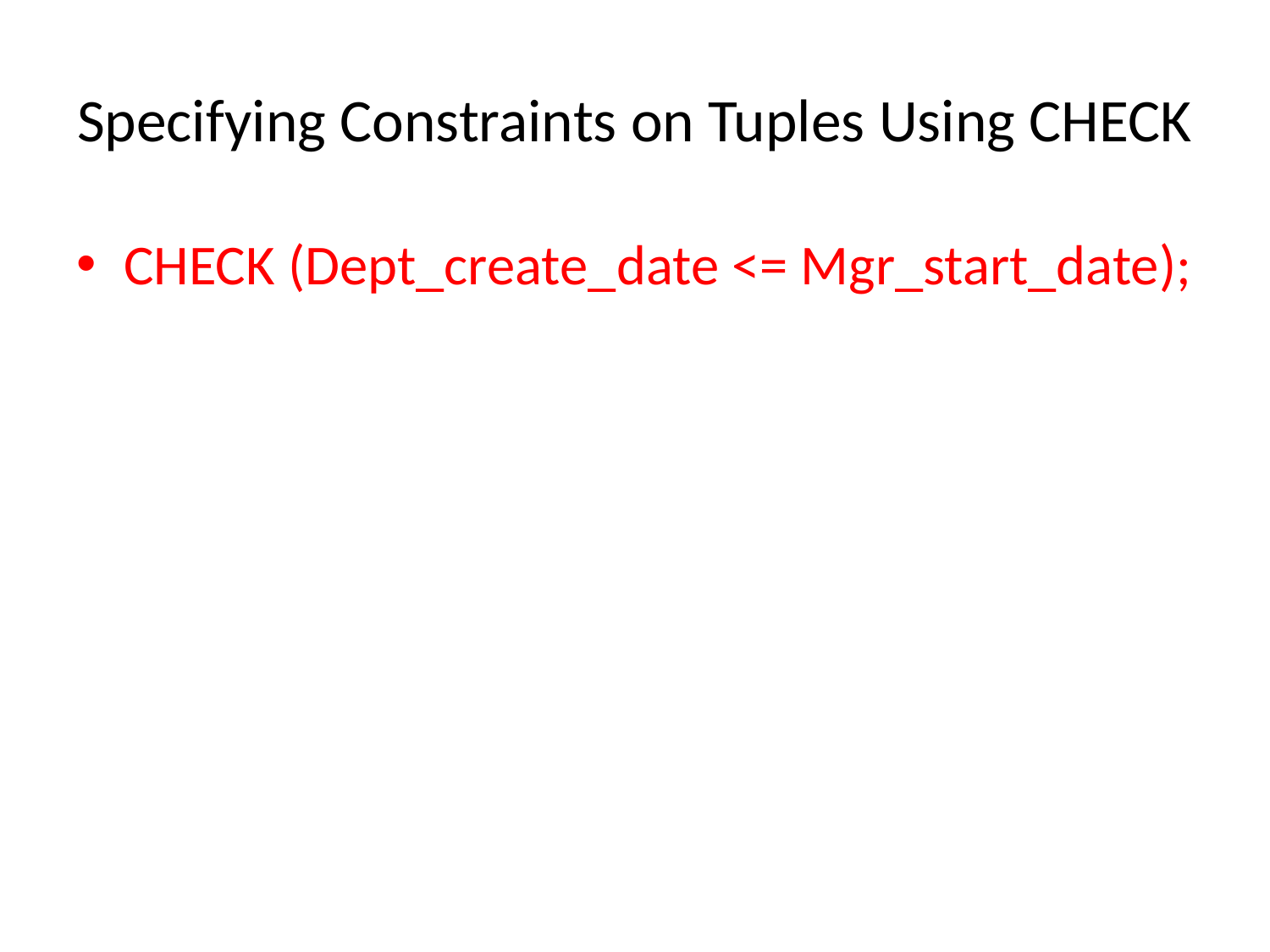

# Specifying Constraints on Tuples Using CHECK
CHECK (Dept_create_date <= Mgr_start_date);